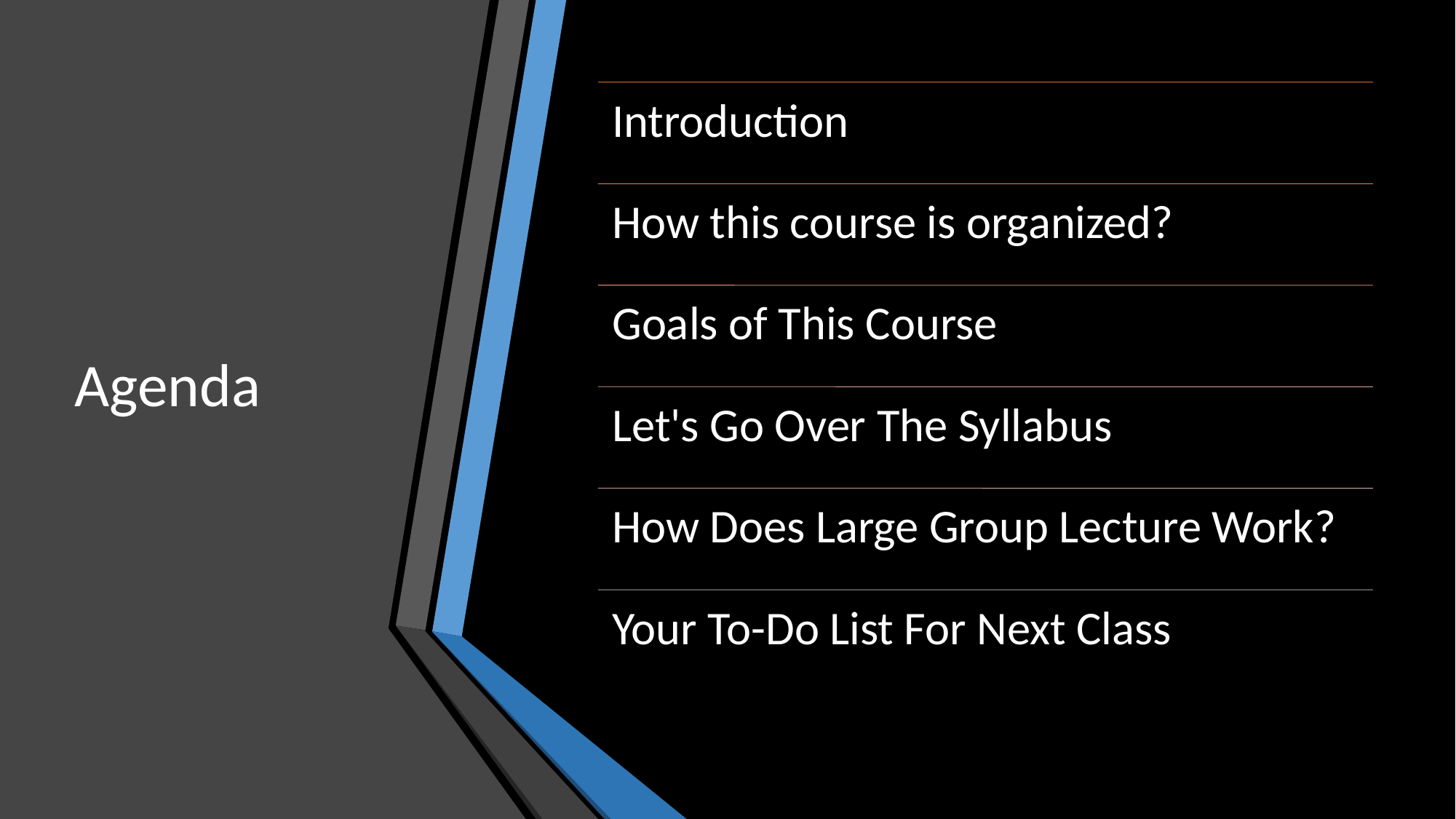

# Agenda
Introduction
How this course is organized?
Goals of This Course
Let's Go Over The Syllabus
How Does Large Group Lecture Work?
Your To-Do List For Next Class